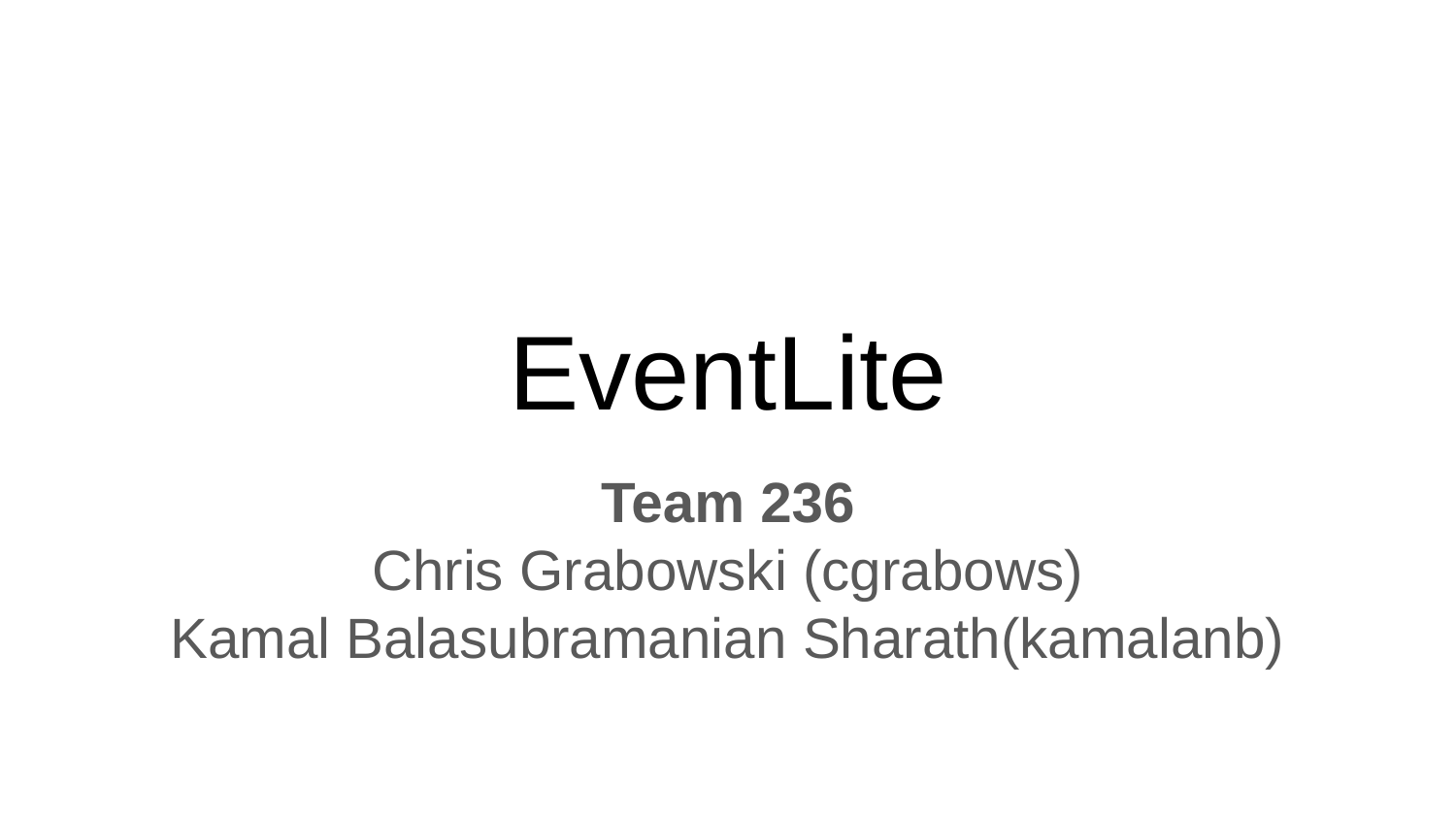

# EventLite
Team 236
Chris Grabowski (cgrabows)
Kamal Balasubramanian Sharath(kamalanb)